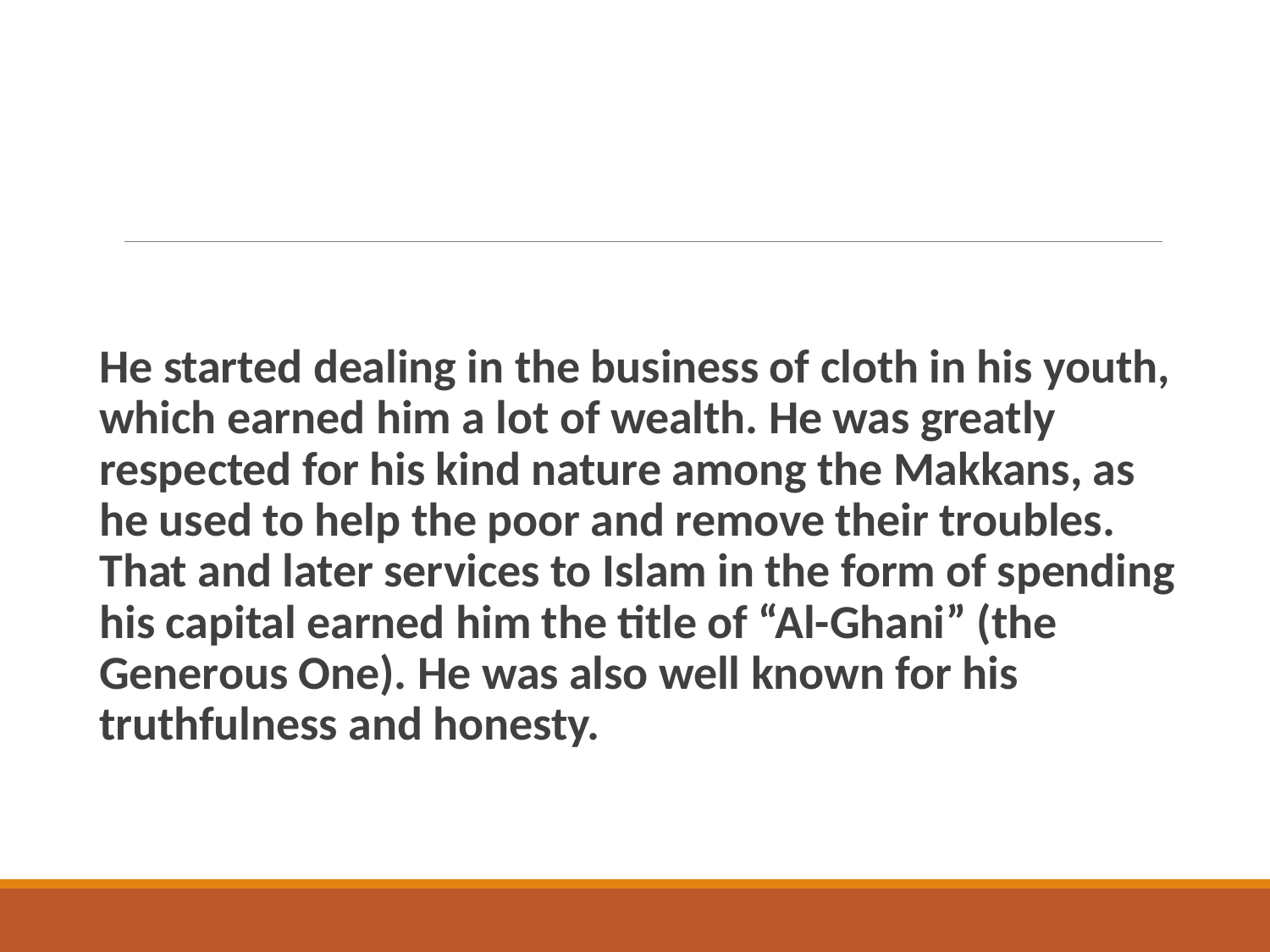

He started dealing in the business of cloth in his youth, which earned him a lot of wealth. He was greatly respected for his kind nature among the Makkans, as he used to help the poor and remove their troubles. That and later services to Islam in the form of spending his capital earned him the title of “Al-Ghani” (the Generous One). He was also well known for his truthfulness and honesty.